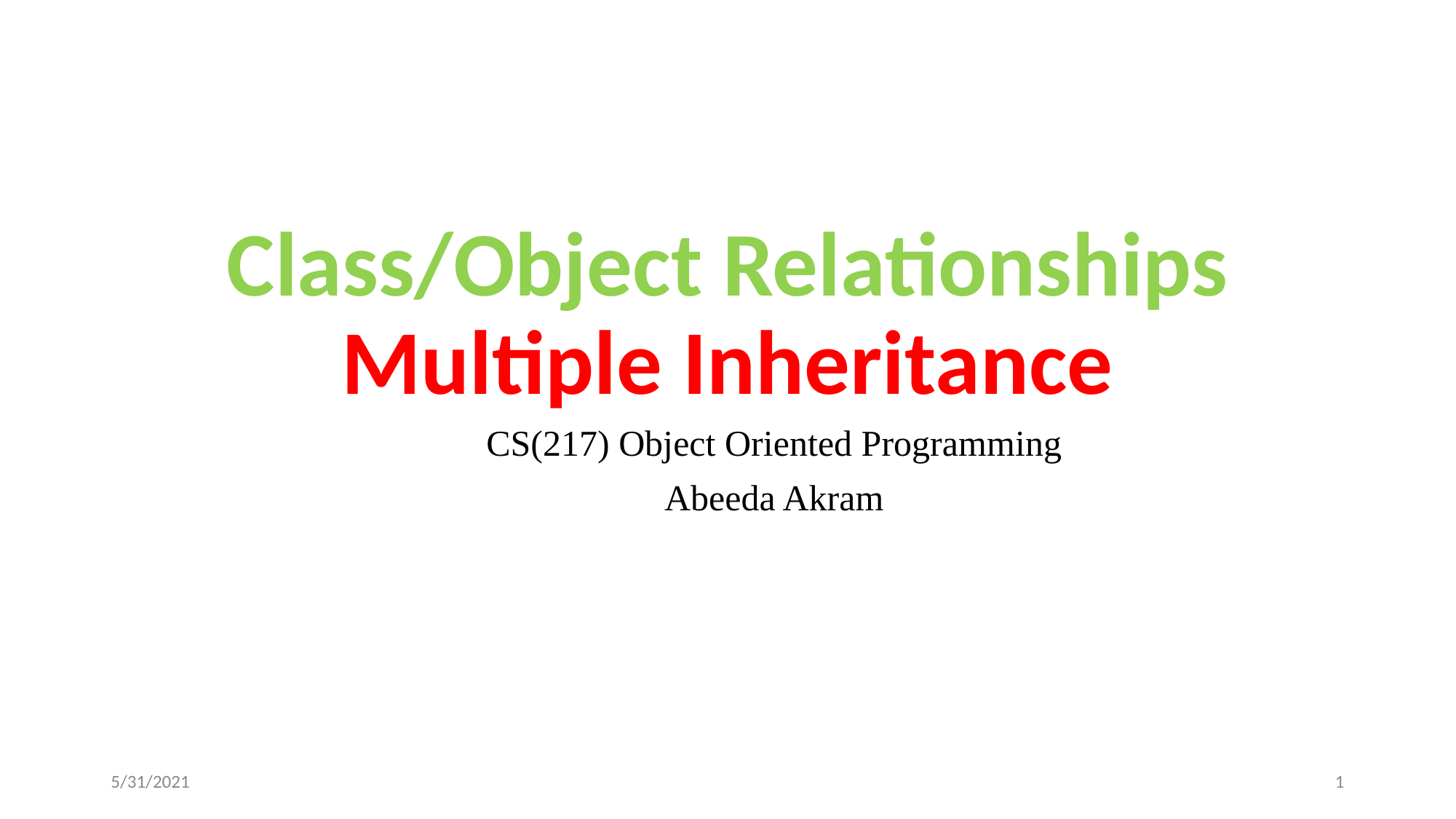

# Class/Object Relationships Multiple Inheritance
CS(217) Object Oriented Programming
Abeeda Akram
5/31/2021
1